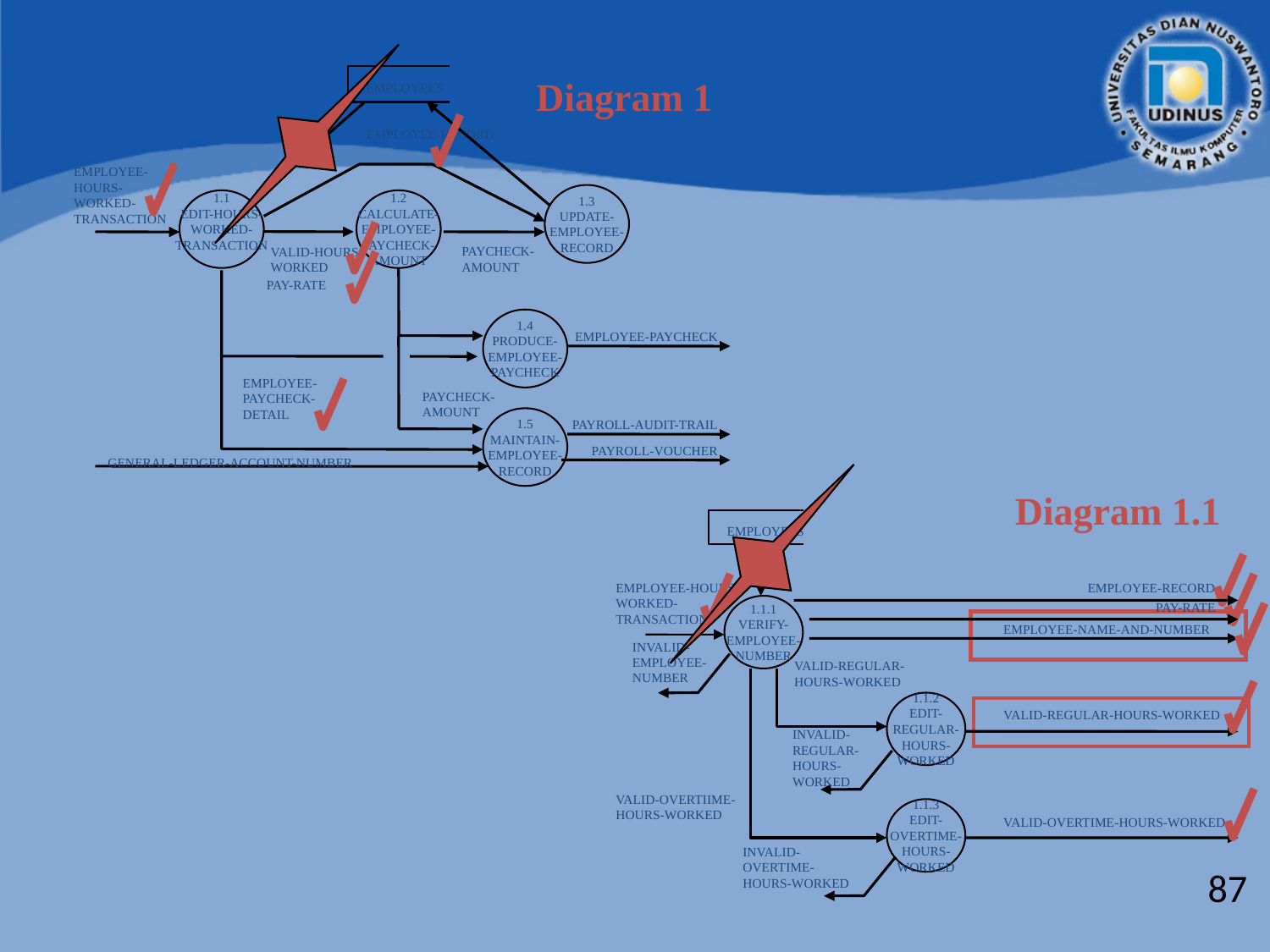

Diagram 1

EMPLOYEES

EMPLOYEE-RECORD
EMPLOYEE-HOURS-WORKED-TRANSACTION

1.3
UPDATE-
EMPLOYEE-
RECORD
1.1
EDIT-HOURS-
WORKED-
TRANSACTION

1.2
CALCULATE-
EMPLOYEE-
PAYCHECK-
AMOUNT

PAYCHECK-AMOUNT
VALID-HOURS-WORKED

PAY-RATE
1.4
PRODUCE-
EMPLOYEE-
PAYCHECK
EMPLOYEE-PAYCHECK

EMPLOYEE-
PAYCHECK-
DETAIL

PAYCHECK-AMOUNT
1.5
MAINTAIN-
EMPLOYEE-
RECORD
PAYROLL-AUDIT-TRAIL

PAYROLL-VOUCHER
GENERAL-LEDGER-ACCOUNT-NUMBER

Diagram 1.1

EMPLOYEES

EMPLOYEE-HOURS-WORKED-TRANSACTION
EMPLOYEE-RECORD

PAY-RATE
1.1.1
VERIFY-
EMPLOYEE-
NUMBER

EMPLOYEE-NAME-AND-NUMBER

INVALID-EMPLOYEE-NUMBER

VALID-REGULAR-HOURS-WORKED

1.1.2
EDIT-
REGULAR-
HOURS-
WORKED

VALID-REGULAR-HOURS-WORKED
INVALID-REGULAR-HOURS-WORKED

VALID-OVERTIIME-HOURS-WORKED

1.1.3
EDIT-
OVERTIME-
HOURS-
WORKED
VALID-OVERTIME-HOURS-WORKED
INVALID-OVERTIME-HOURS-WORKED

87